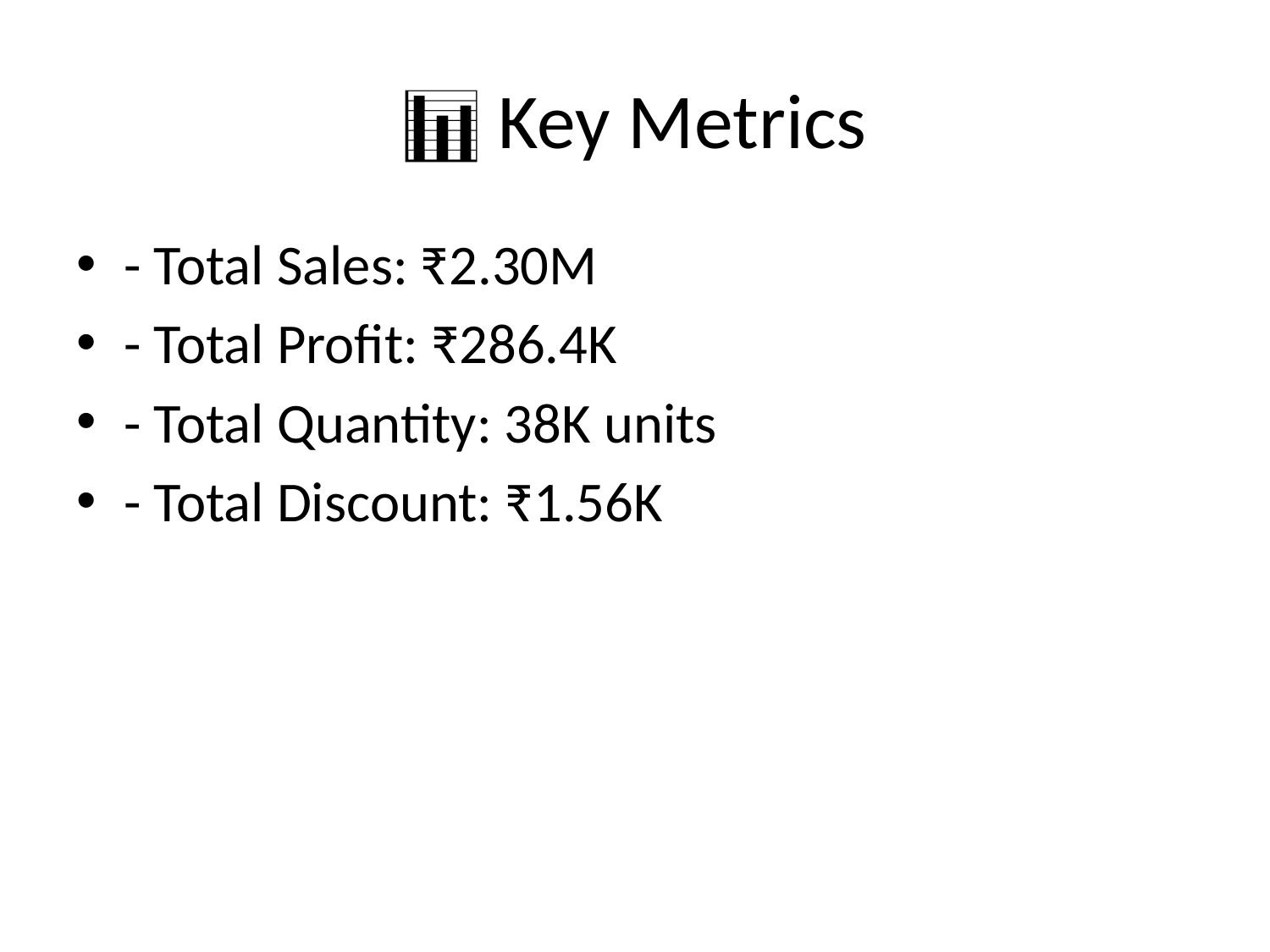

# 📊 Key Metrics
- Total Sales: ₹2.30M
- Total Profit: ₹286.4K
- Total Quantity: 38K units
- Total Discount: ₹1.56K